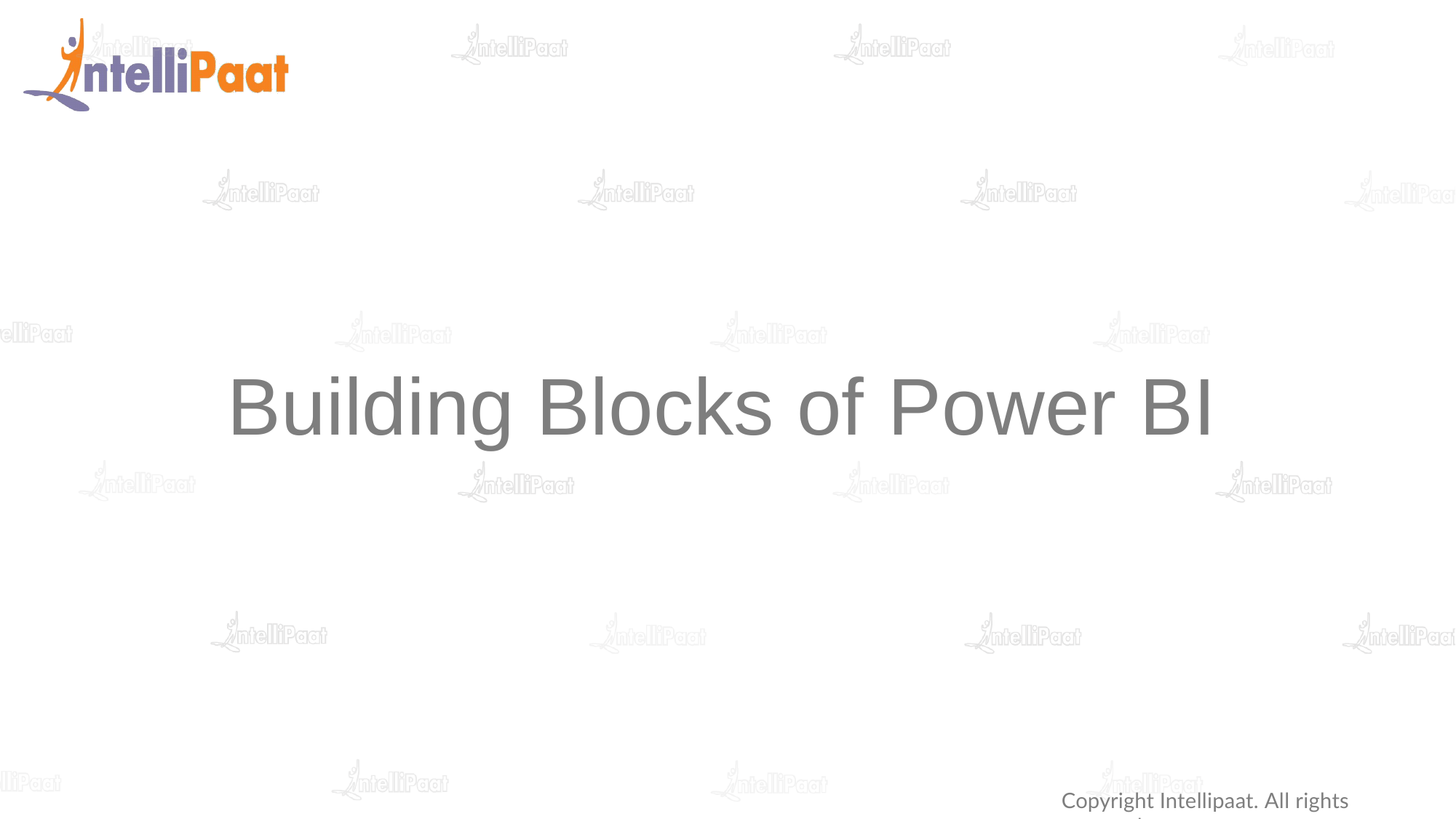

# Building Blocks of Power BI
Copyright Intellipaat. All rights reserved.